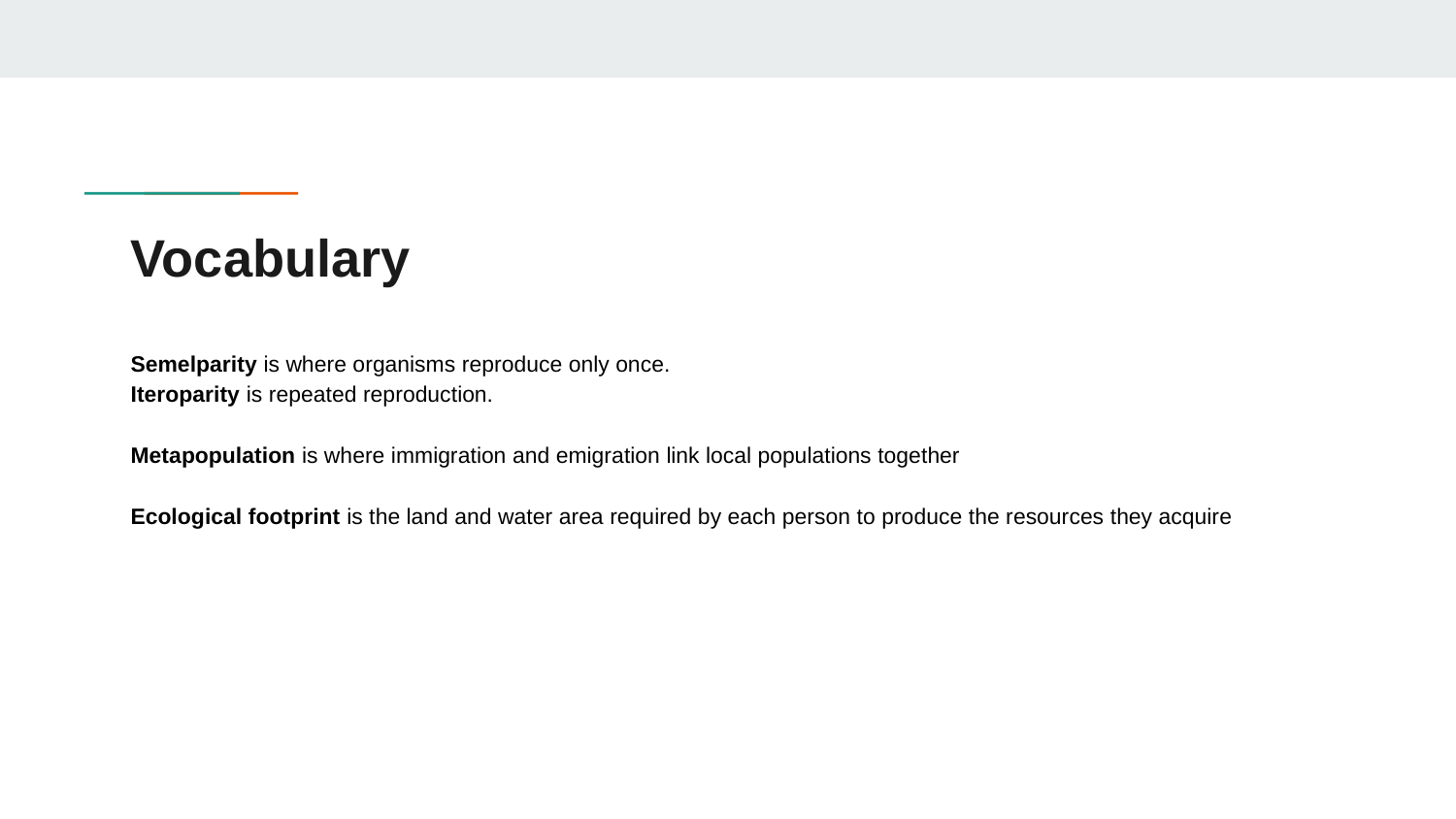

# Vocabulary
Semelparity is where organisms reproduce only once.
Iteroparity is repeated reproduction.

Metapopulation is where immigration and emigration link local populations together

Ecological footprint is the land and water area required by each person to produce the resources they acquire